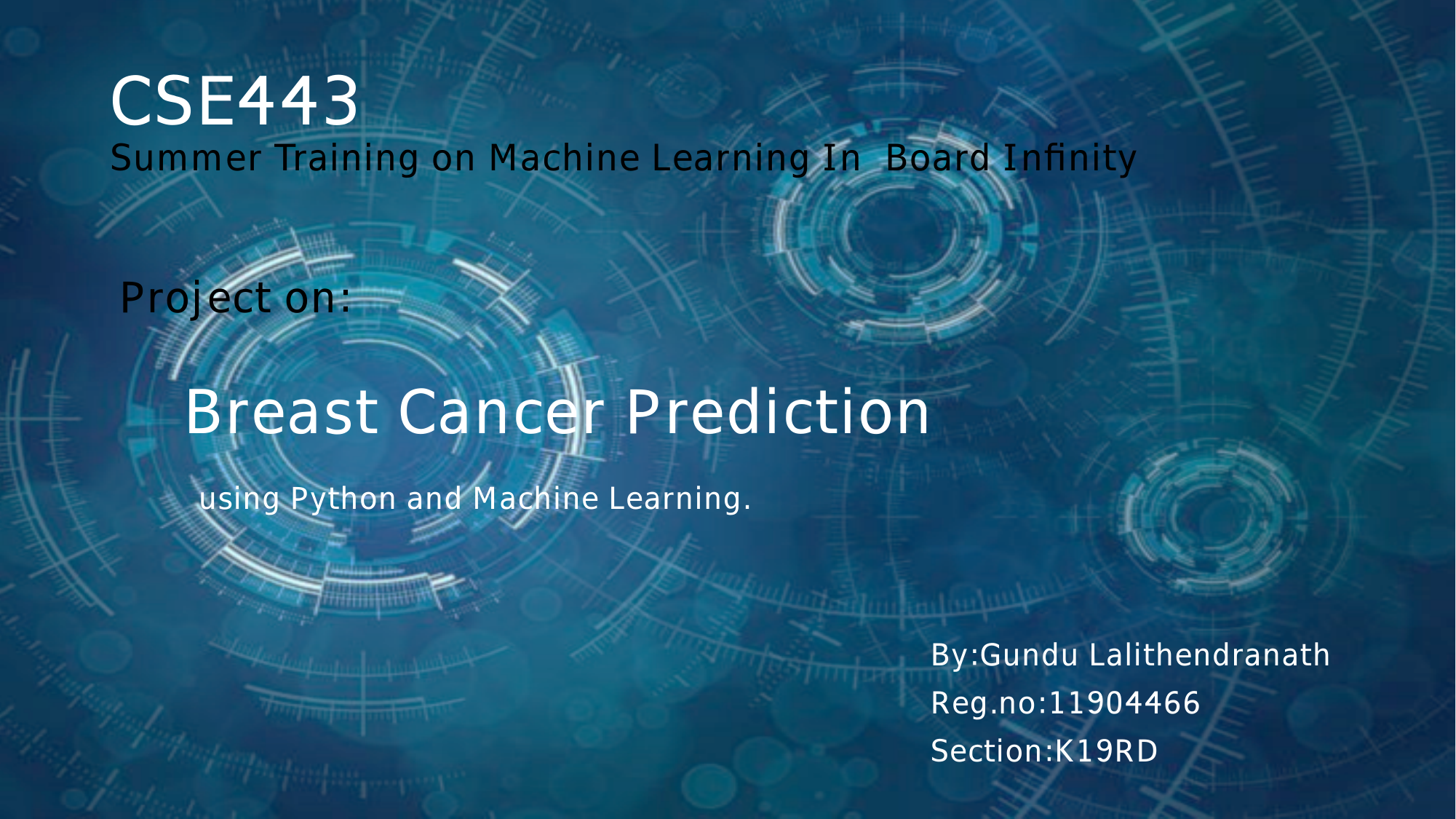

# CSE443 Summer Training on Machine Learning In  Board Infinity
 Project on:
      Breast Cancer Prediction
          using Python and Machine Learning.

                                                                                            By:Gundu Lalithendranath
                                                                                            Reg.no:11904466
                                                                                            Section:K19RD